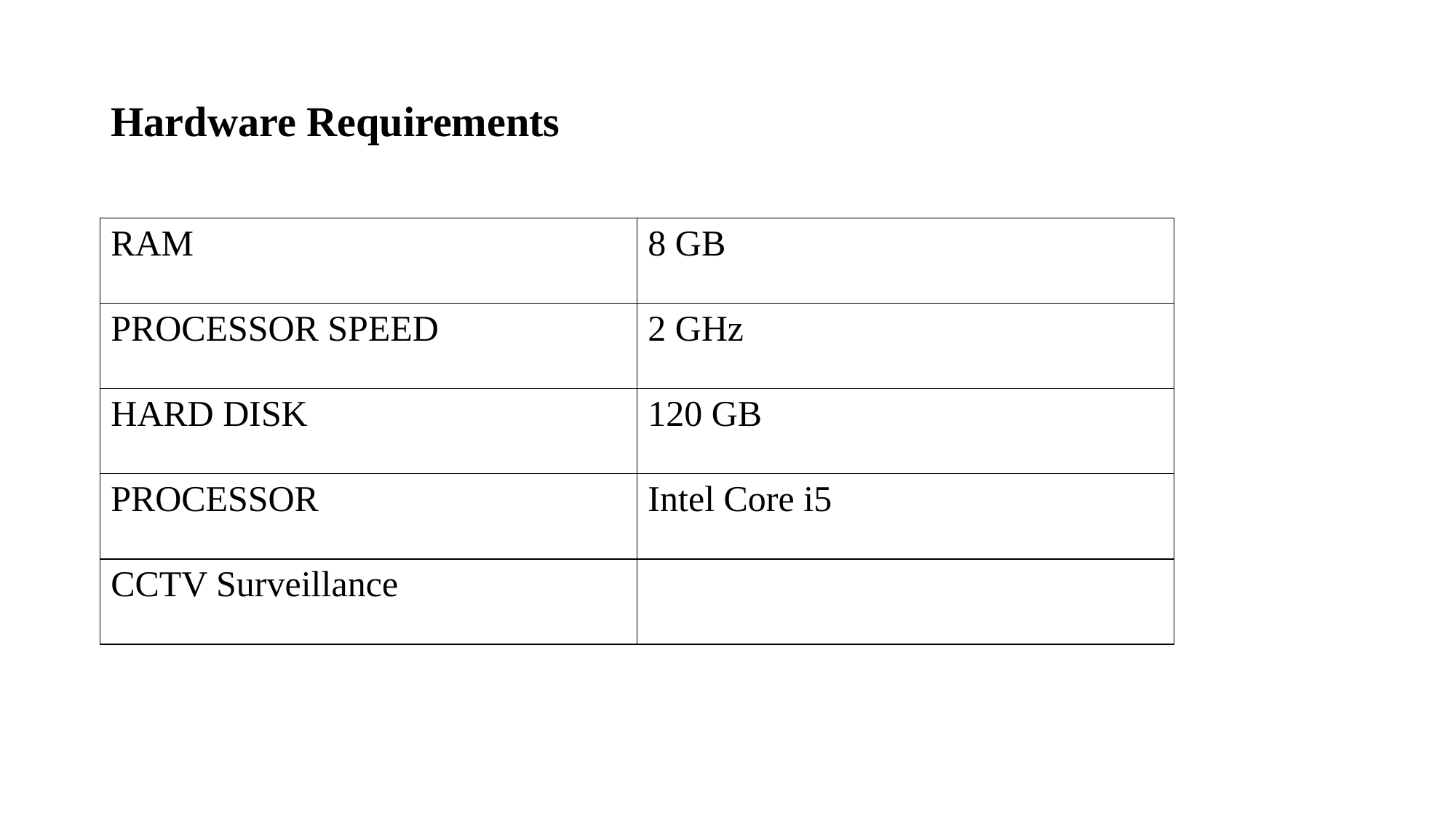

# Hardware Requirements
| RAM | 8 GB |
| --- | --- |
| PROCESSOR SPEED | 2 GHz |
| HARD DISK | 120 GB |
| PROCESSOR | Intel Core i5 |
| CCTV Surveillance |  |